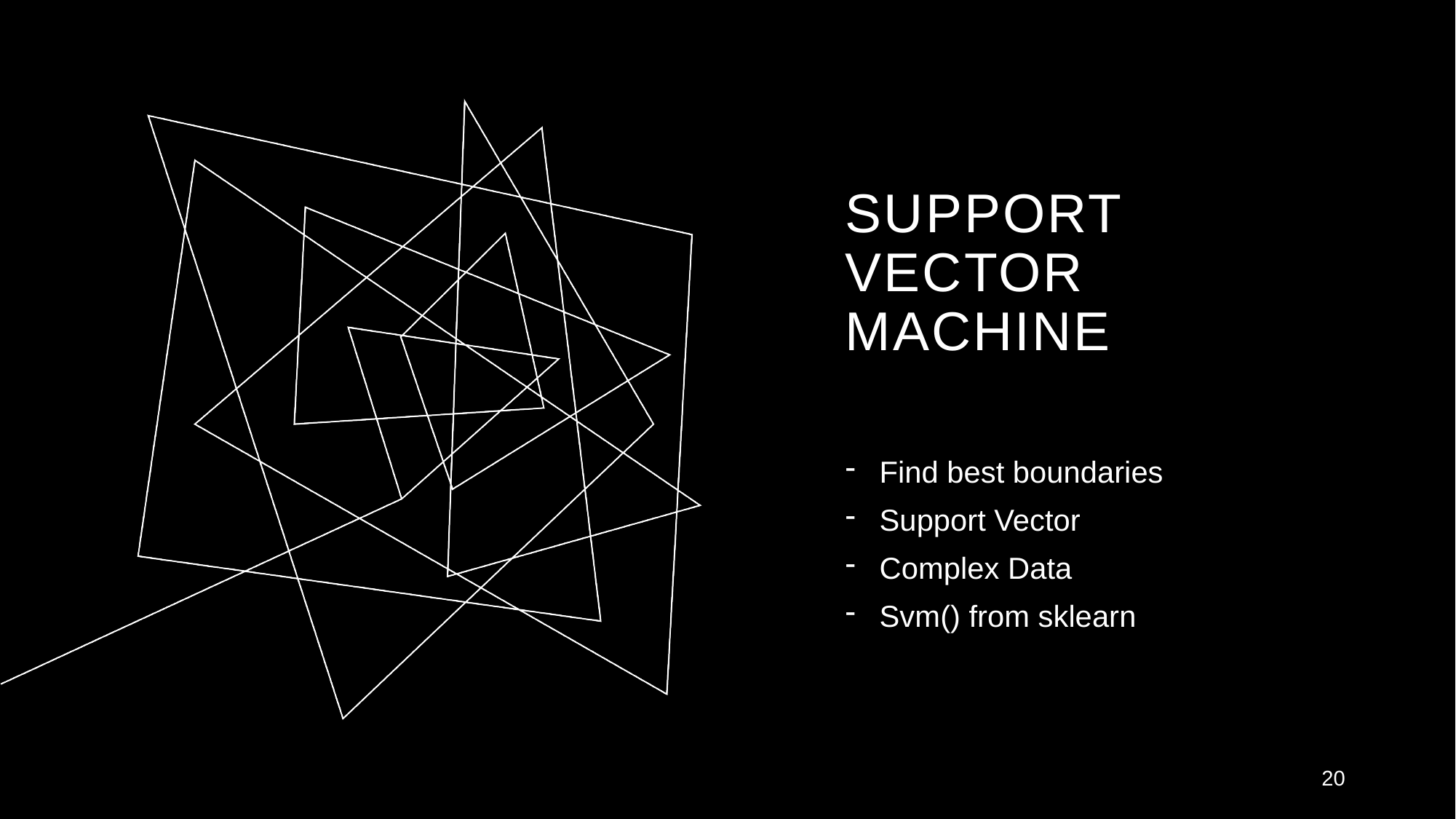

# Support Vector Machine
Find best boundaries
Support Vector
Complex Data
Svm() from sklearn

20